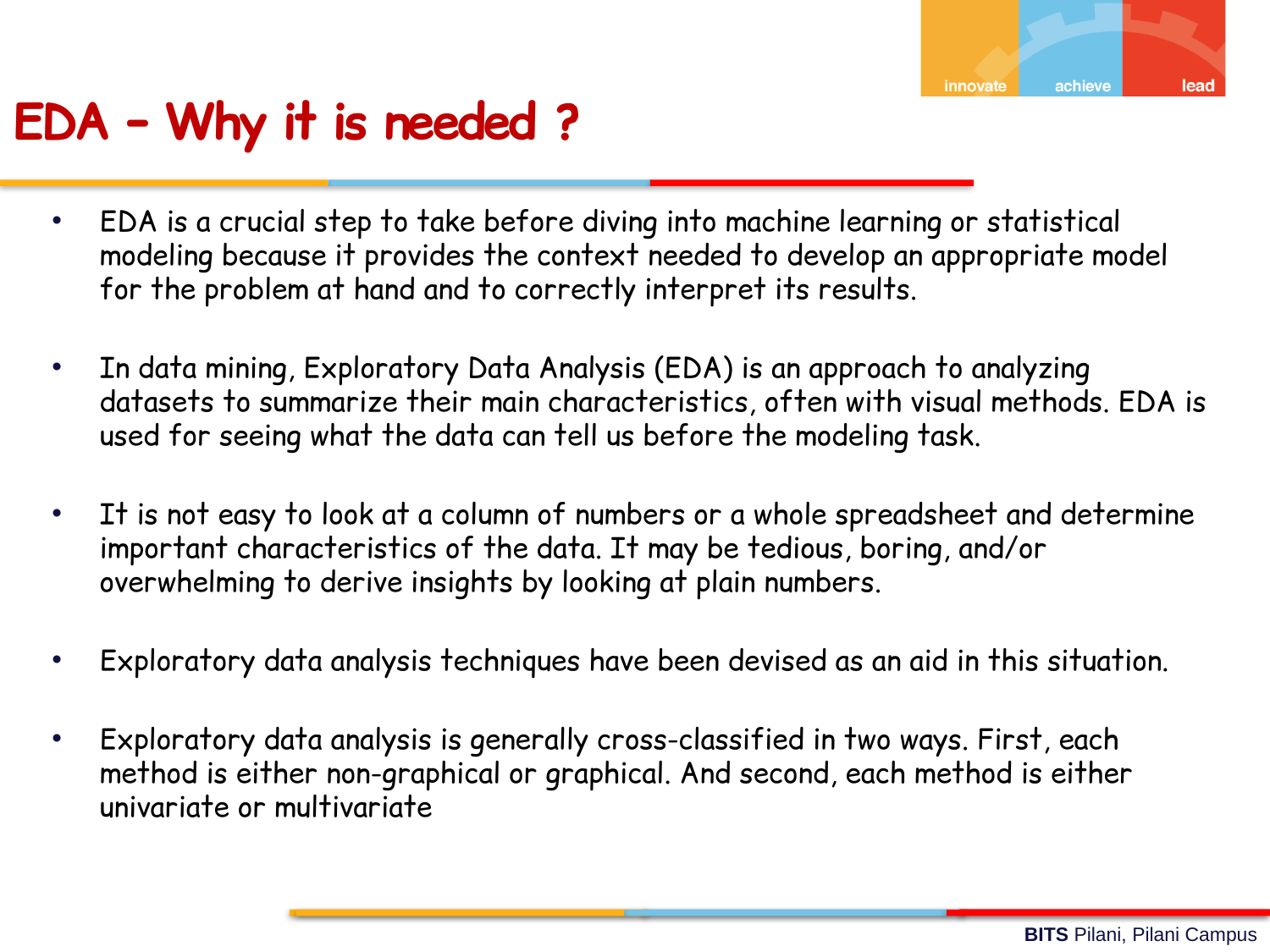

EDA – Why it is needed ?
EDA is a crucial step to take before diving into machine learning or statistical modeling because it provides the context needed to develop an appropriate model for the problem at hand and to correctly interpret its results.

In data mining, Exploratory Data Analysis (EDA) is an approach to analyzing datasets to summarize their main characteristics, often with visual methods. EDA is used for seeing what the data can tell us before the modeling task.

It is not easy to look at a column of numbers or a whole spreadsheet and determine important characteristics of the data. It may be tedious, boring, and/or overwhelming to derive insights by looking at plain numbers.

Exploratory data analysis techniques have been devised as an aid in this situation.

Exploratory data analysis is generally cross-classified in two ways. First, each method is either non-graphical or graphical. And second, each method is either univariate or multivariate